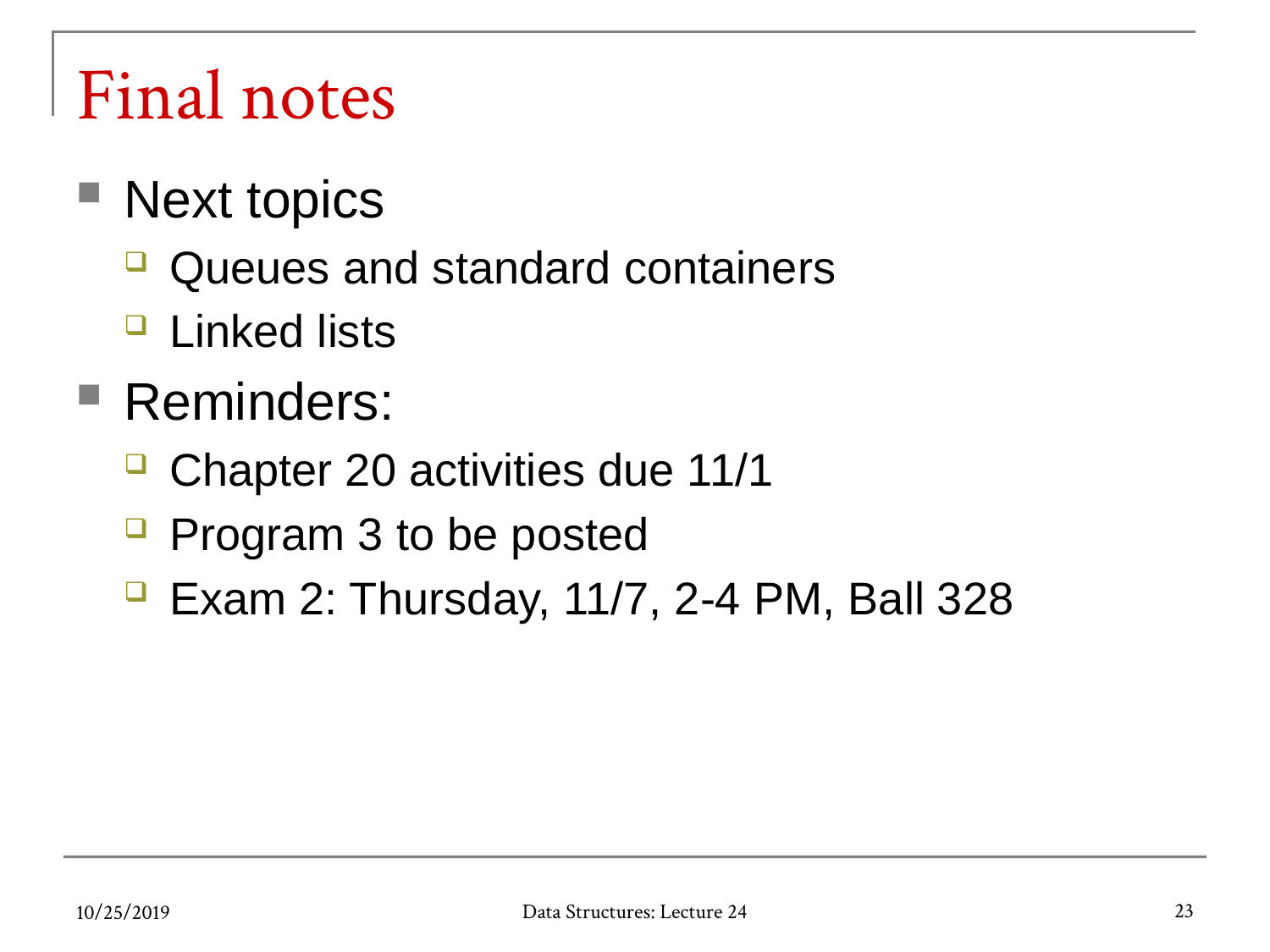

# Final notes
Next topics
Queues and standard containers
Linked lists
Reminders:
Chapter 20 activities due 11/1
Program 3 to be posted
Exam 2: Thursday, 11/7, 2-4 PM, Ball 328

10/25/2019
23
Data Structures: Lecture 24